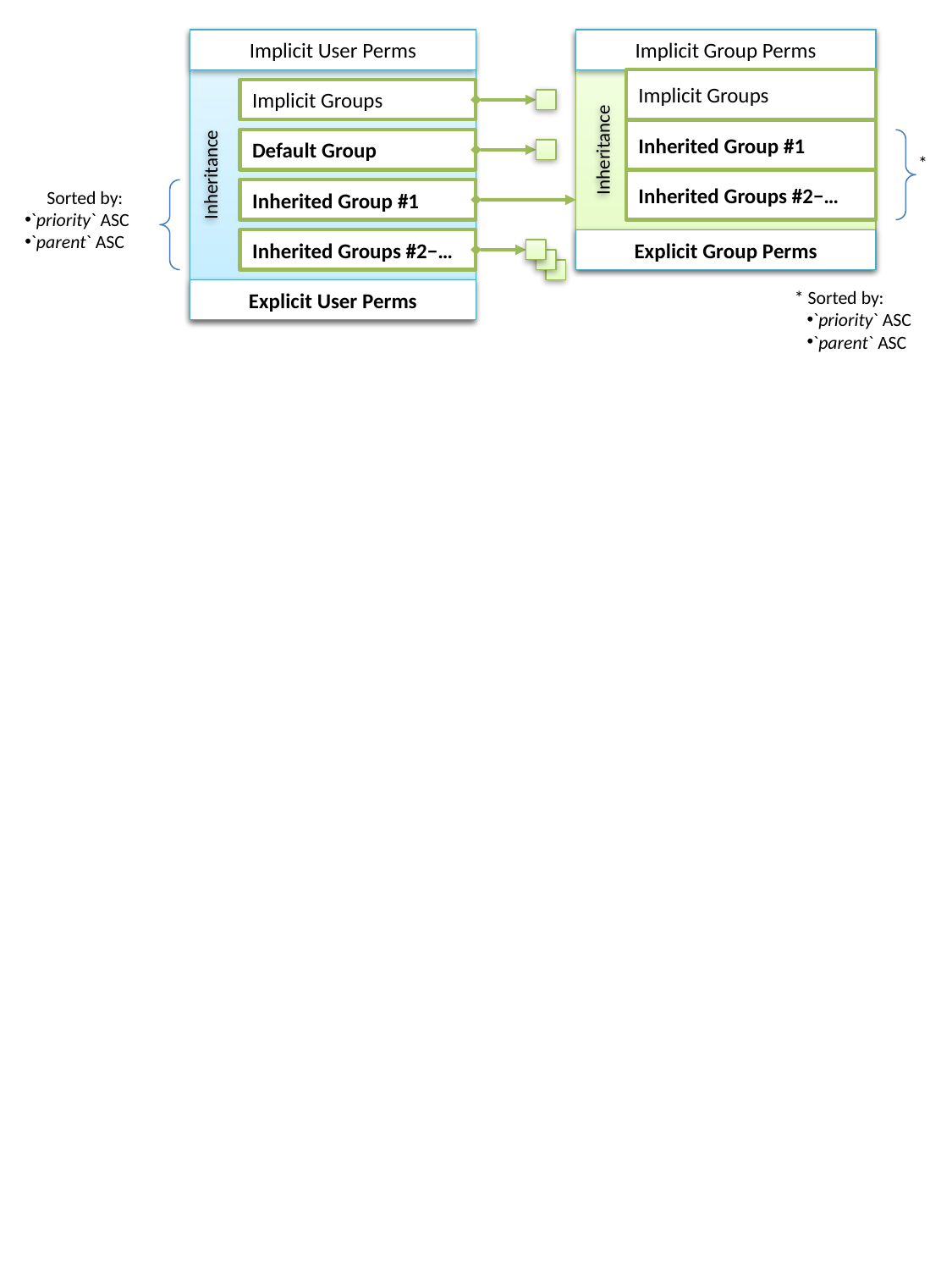

Implicit User Perms

Implicit Group Perms
Implicit Groups
Implicit Groups

Inherited Group #1
Default Group

Inheritance

*
Inheritance
Inherited Groups #2−…

Inherited Group #1
Sorted by:
`priority` ASC
`parent` ASC
Inherited Groups #2−…
Explicit Group Perms

Explicit User Perms
* Sorted by:
`priority` ASC
`parent` ASC